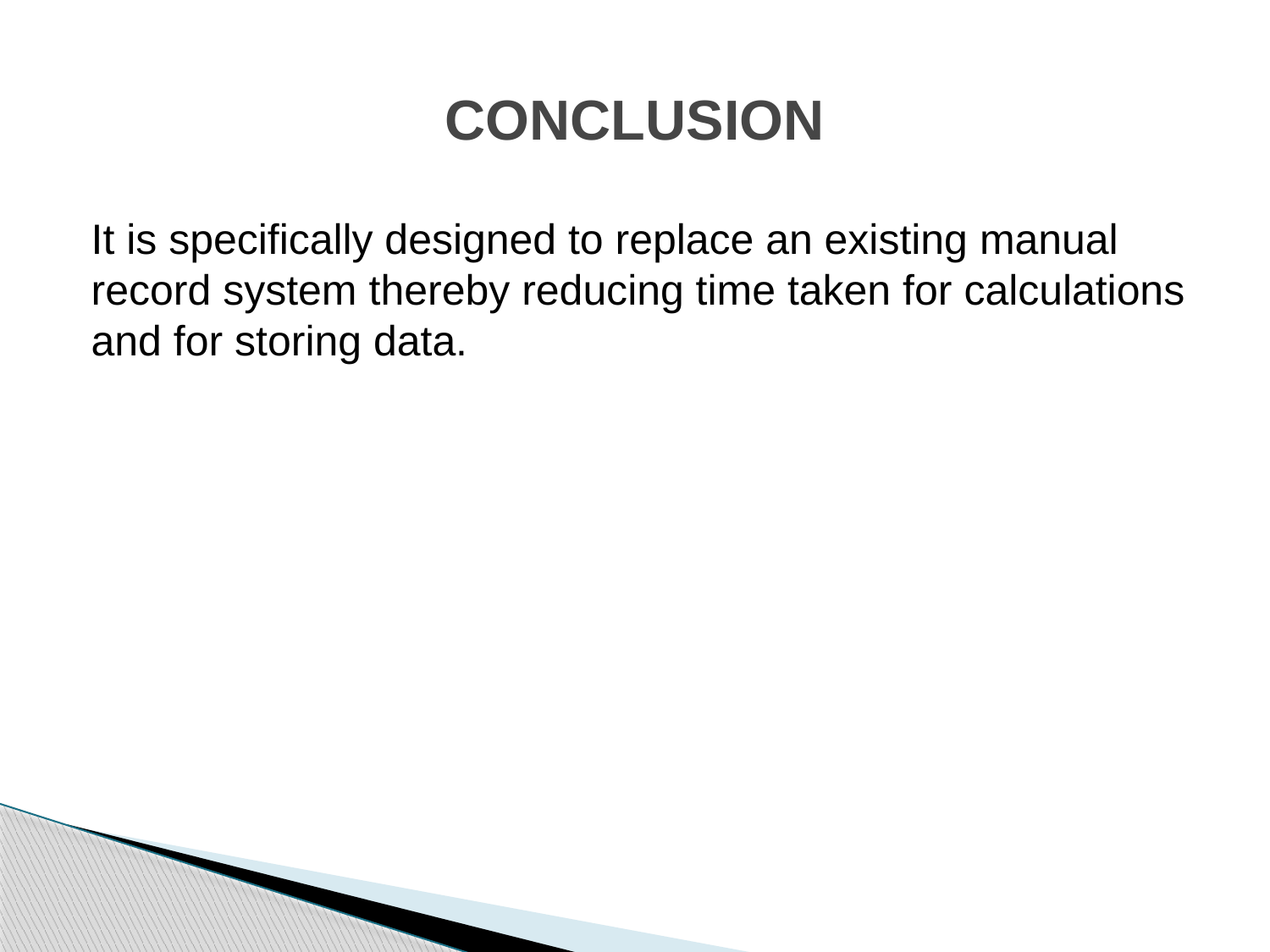

# CONCLUSION
It is specifically designed to replace an existing manual record system thereby reducing time taken for calculations and for storing data.